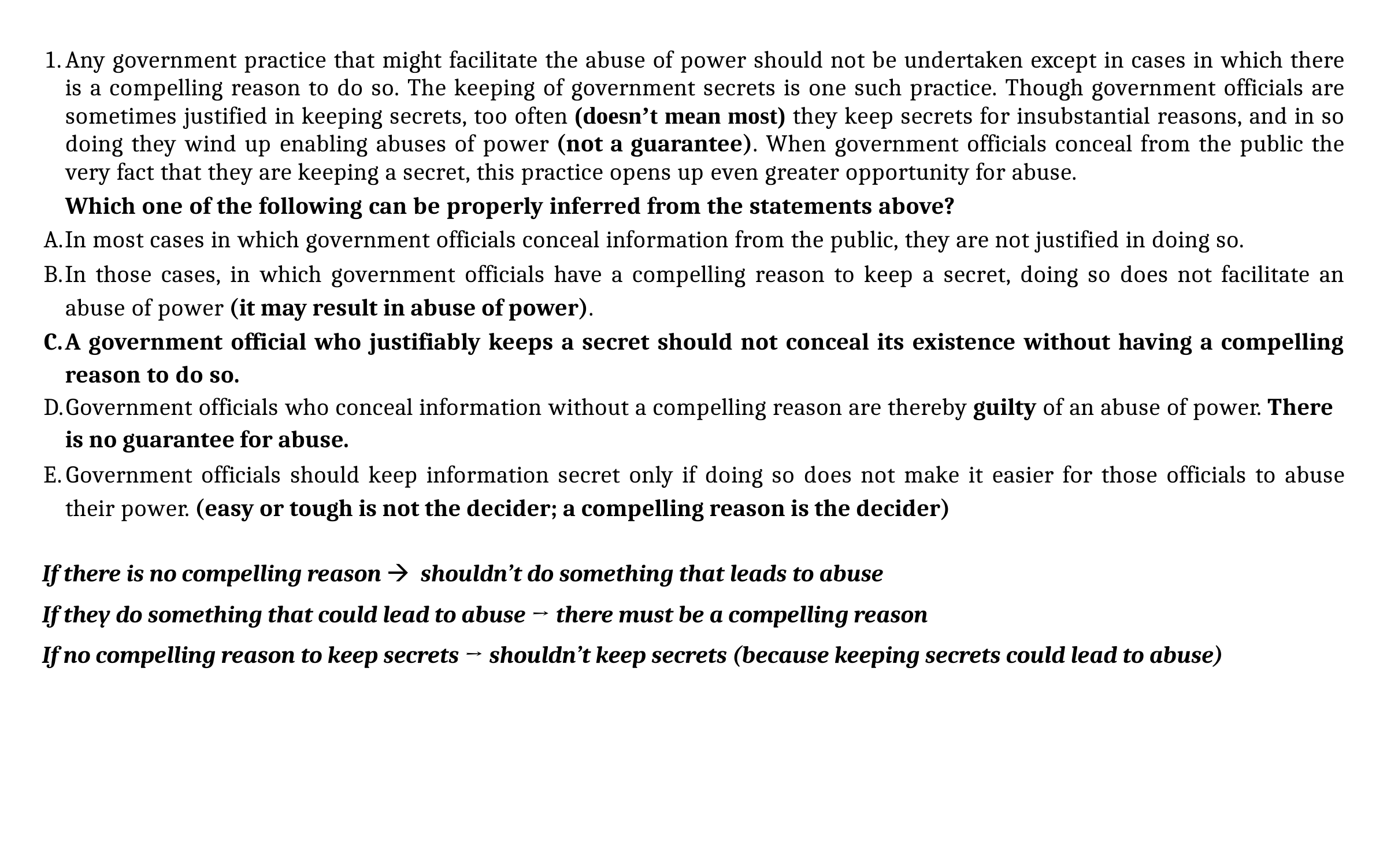

Any government practice that might facilitate the abuse of power should not be undertaken except in cases in which there is a compelling reason to do so. The keeping of government secrets is one such practice. Though government officials are sometimes justified in keeping secrets, too often (doesn’t mean most) they keep secrets for insubstantial reasons, and in so doing they wind up enabling abuses of power (not a guarantee). When government officials conceal from the public the very fact that they are keeping a secret, this practice opens up even greater opportunity for abuse.
Which one of the following can be properly inferred from the statements above?
In most cases in which government officials conceal information from the public, they are not justified in doing so.
In those cases, in which government officials have a compelling reason to keep a secret, doing so does not facilitate an abuse of power (it may result in abuse of power).
A government official who justifiably keeps a secret should not conceal its existence without having a compelling reason to do so.
Government officials who conceal information without a compelling reason are thereby guilty of an abuse of power. There is no guarantee for abuse.
Government officials should keep information secret only if doing so does not make it easier for those officials to abuse their power. (easy or tough is not the decider; a compelling reason is the decider)

If there is no compelling reason 🡪  shouldn’t do something that leads to abuse
If they do something that could lead to abuse → there must be a compelling reason
If no compelling reason to keep secrets → shouldn’t keep secrets (because keeping secrets could lead to abuse)